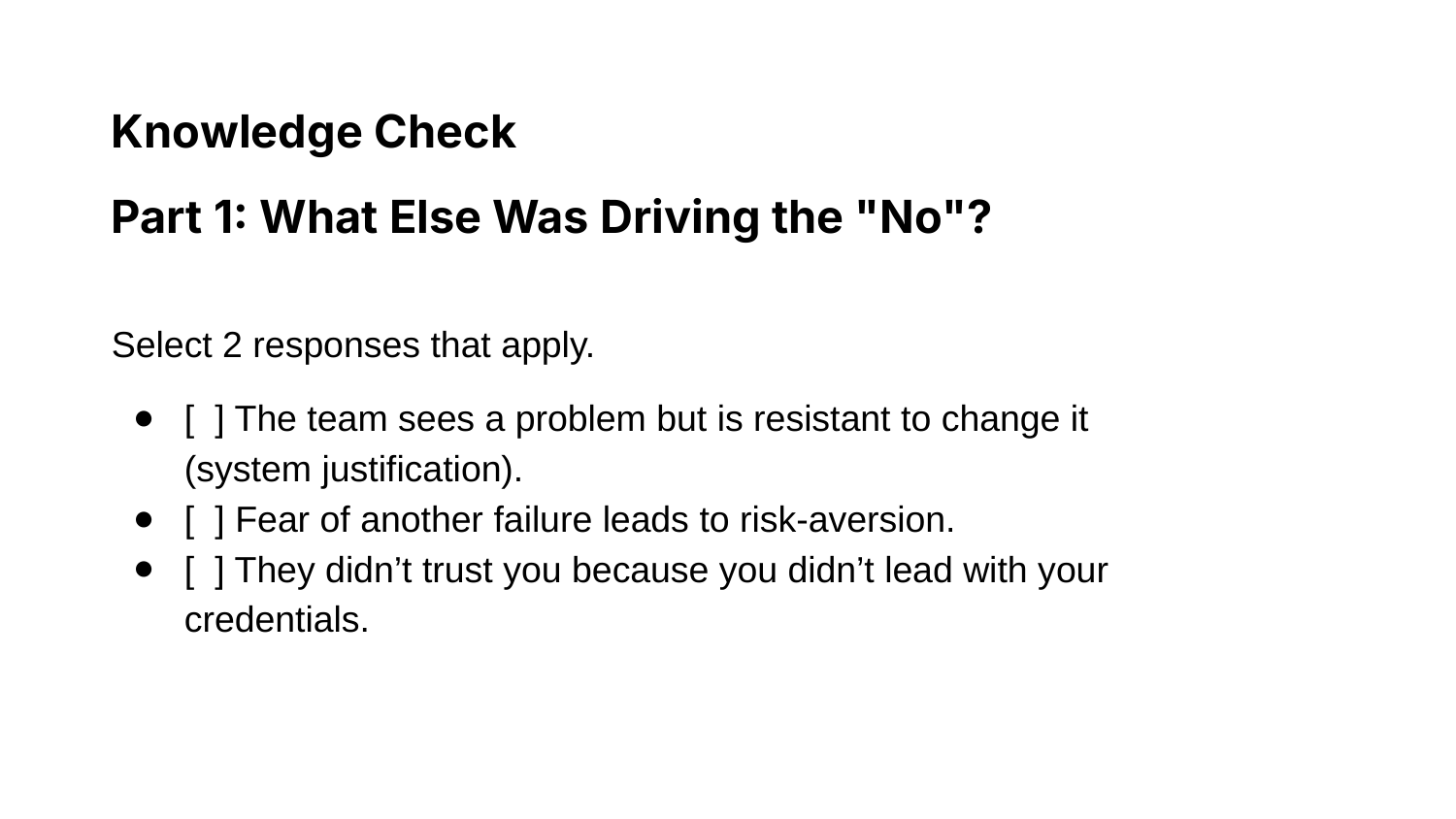

Knowledge Check
Part 1: What Else Was Driving the "No"?
Select 2 responses that apply.
[  ] The team sees a problem but is resistant to change it (system justification).
[  ] Fear of another failure leads to risk-aversion.
[  ] They didn’t trust you because you didn’t lead with your credentials.